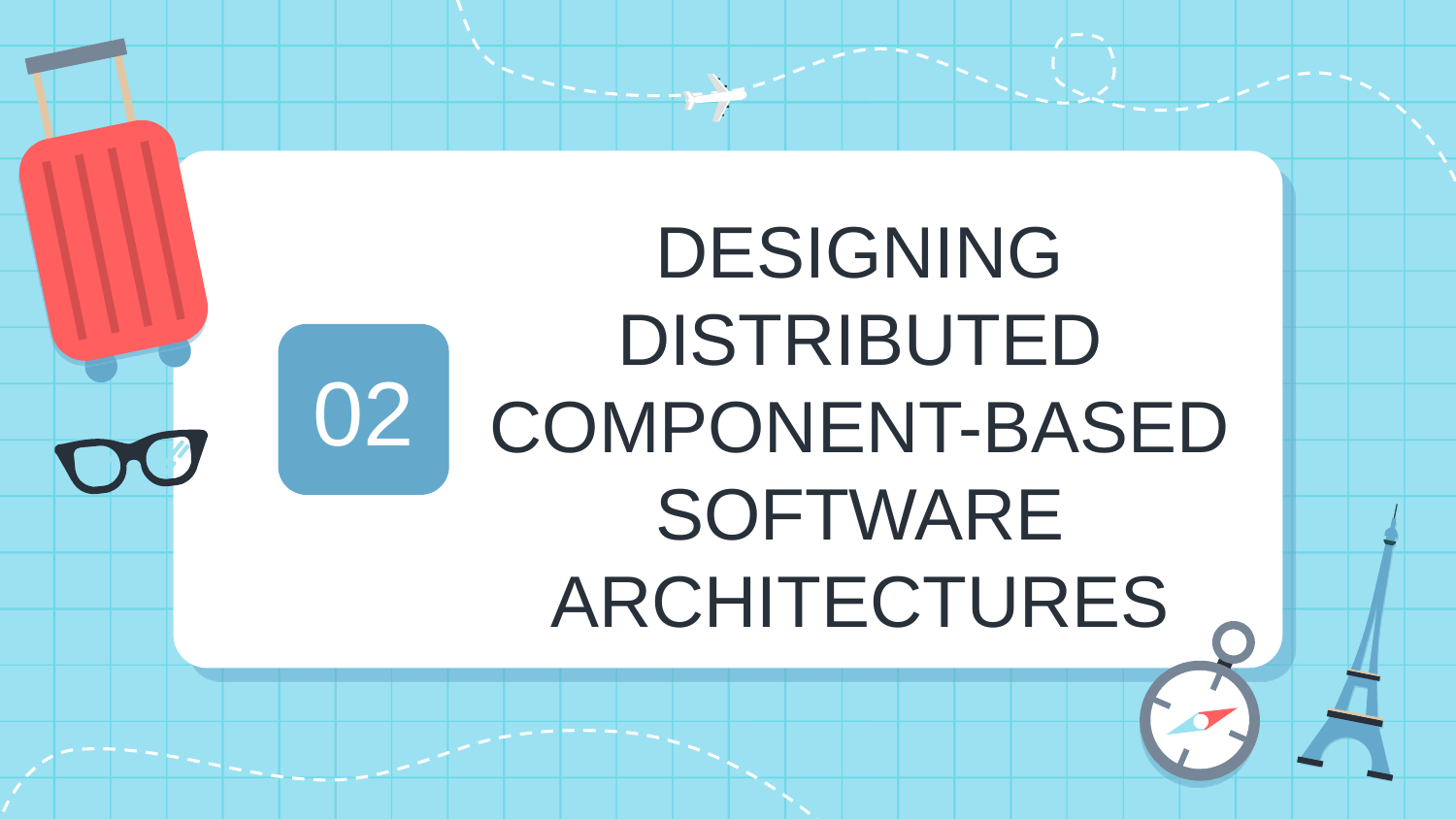

# DESIGNING DISTRIBUTED COMPONENT-BASED SOFTWARE ARCHITECTURES

02